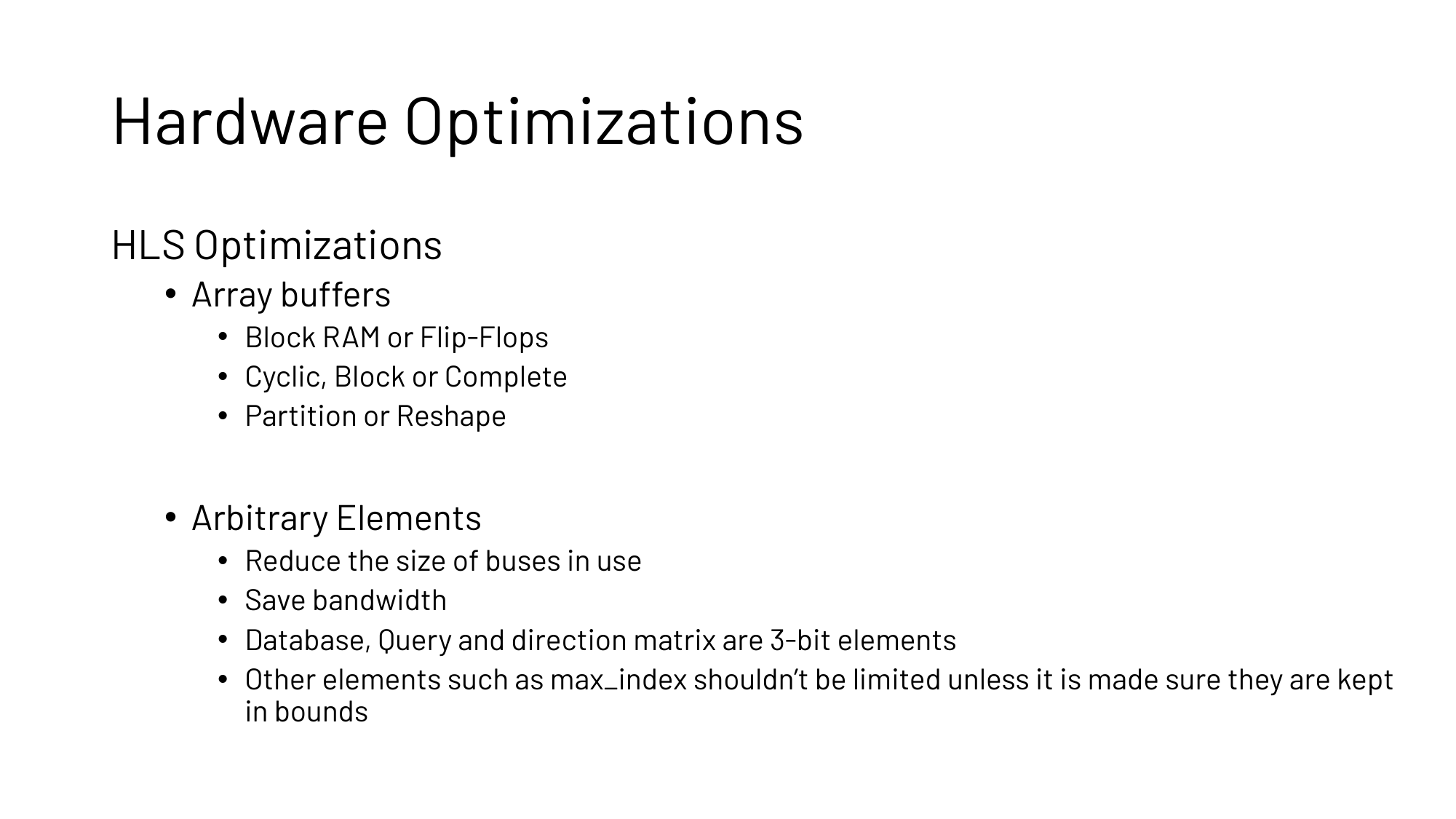

# Hardware Optimizations
HLS Optimizations
Array buffers
Block RAM or Flip-Flops
Cyclic, Block or Complete
Partition or Reshape

Arbitrary Elements
Reduce the size of buses in use
Save bandwidth
Database, Query and direction matrix are 3-bit elements
Other elements such as max_index shouldn’t be limited unless it is made sure they are kept in bounds